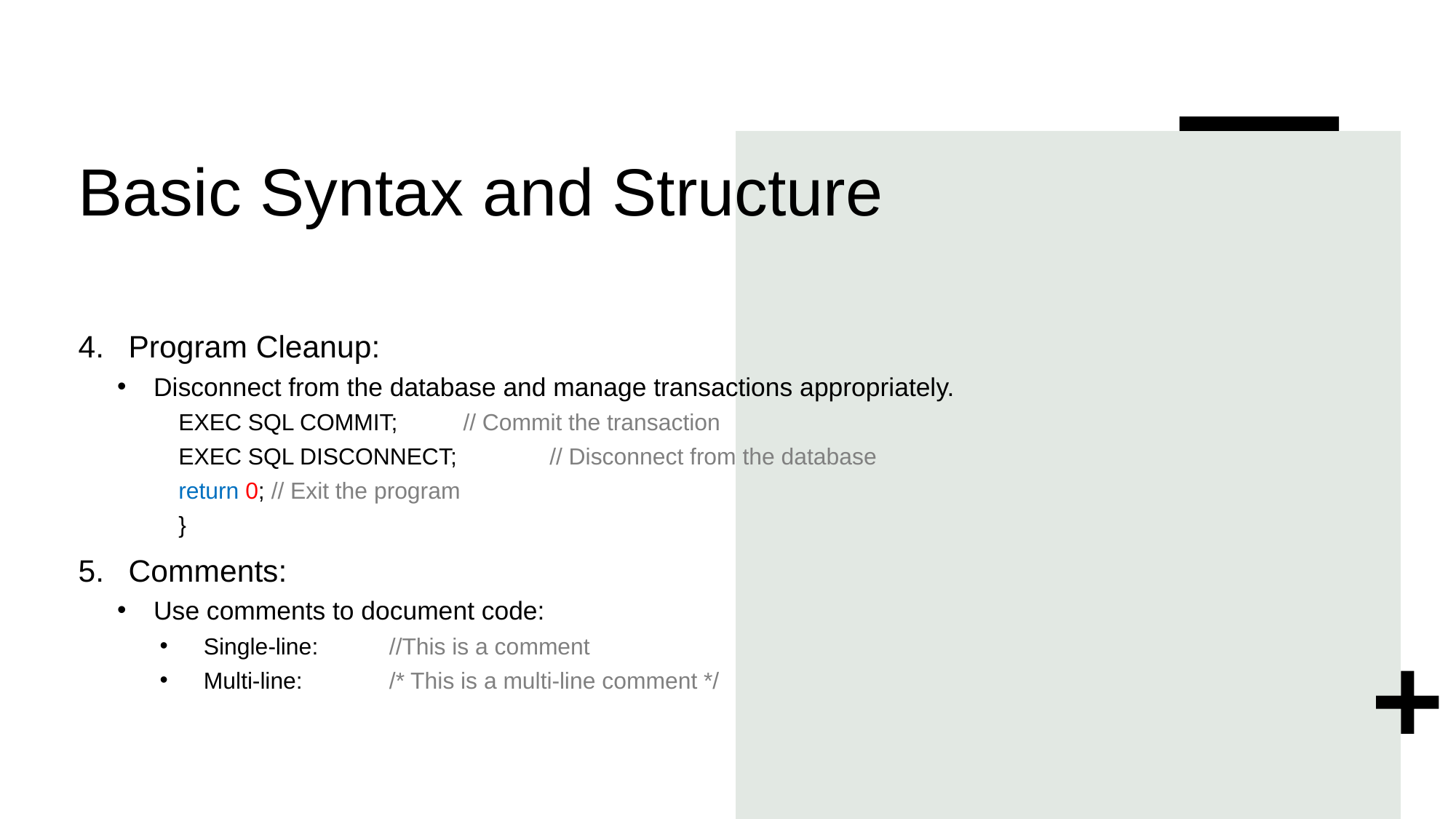

# Basic Syntax and Structure
Program Cleanup:
Disconnect from the database and manage transactions appropriately.
EXEC SQL COMMIT;		 // Commit the transaction
EXEC SQL DISCONNECT; 	// Disconnect from the database
return 0; 			// Exit the program
}
Comments:
Use comments to document code:
Single-line: 	//This is a comment
Multi-line: 	/* This is a multi-line comment */